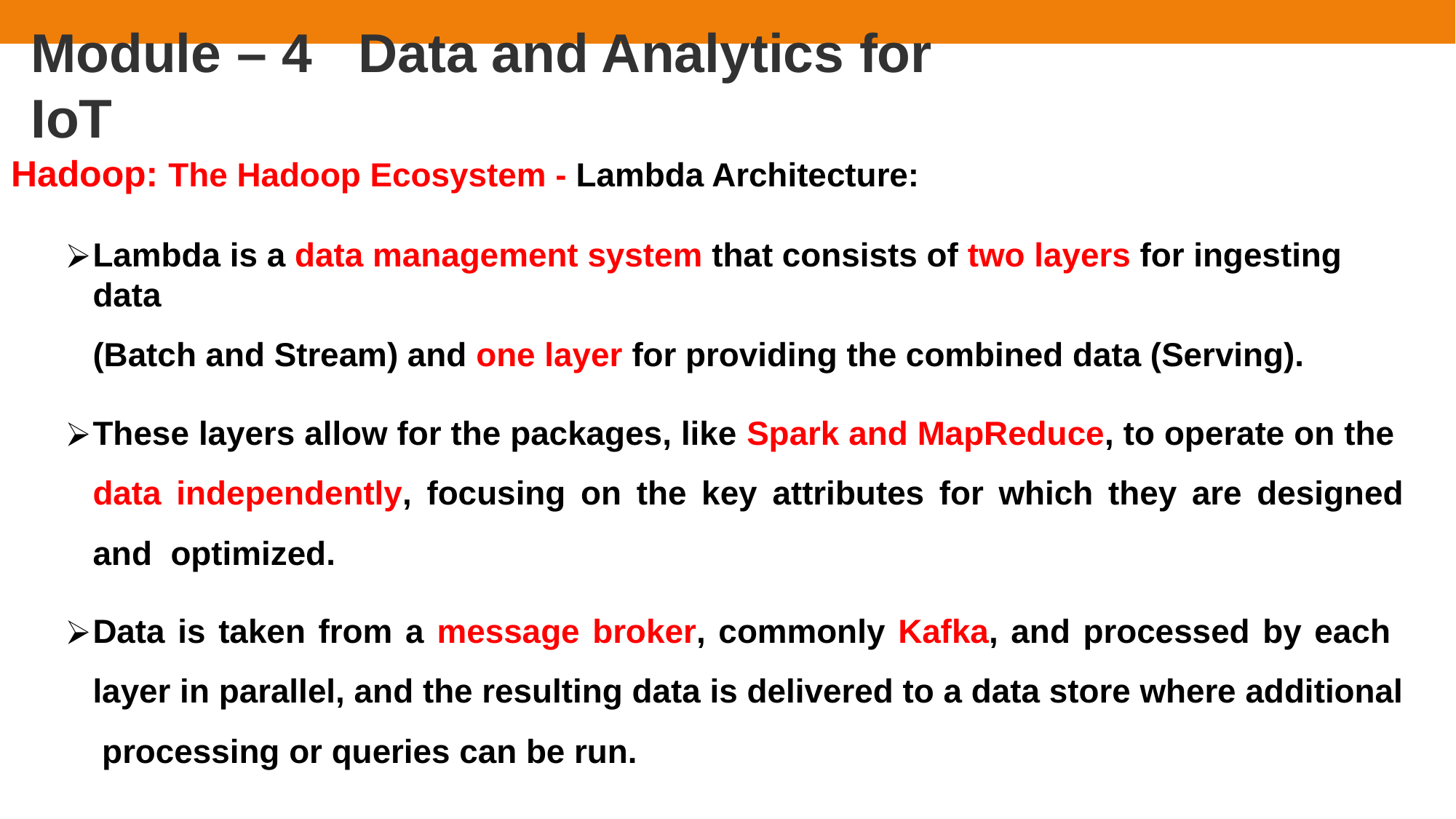

# Module – 4	Data and Analytics for IoT
Hadoop: The Hadoop Ecosystem - Lambda Architecture:
Lambda is a data management system that consists of two layers for ingesting data
(Batch and Stream) and one layer for providing the combined data (Serving).
These layers allow for the packages, like Spark and MapReduce, to operate on the  data independently, focusing on the key attributes for which they are designed and  optimized.
Data is taken from a message broker, commonly Kafka, and processed by each  layer in parallel, and the resulting data is delivered to a data store where additional  processing or queries can be run.